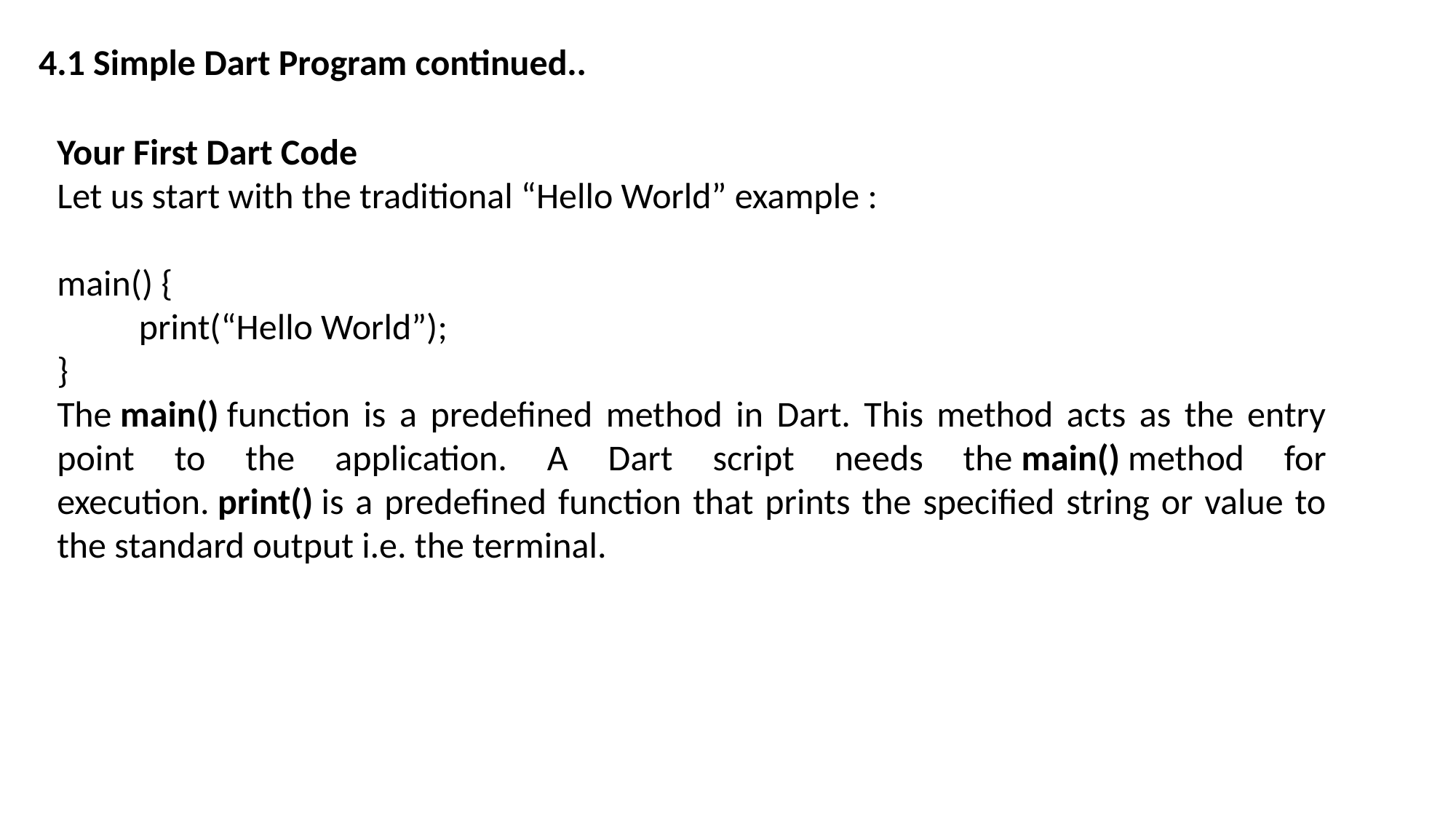

4.1 Simple Dart Program continued..
Your First Dart Code
Let us start with the traditional “Hello World” example :

main() {
          print(“Hello World”);
}
The main() function is a predefined method in Dart. This method acts as the entry point to the application. A Dart script needs the main() method for execution. print() is a predefined function that prints the specified string or value to the standard output i.e. the terminal.